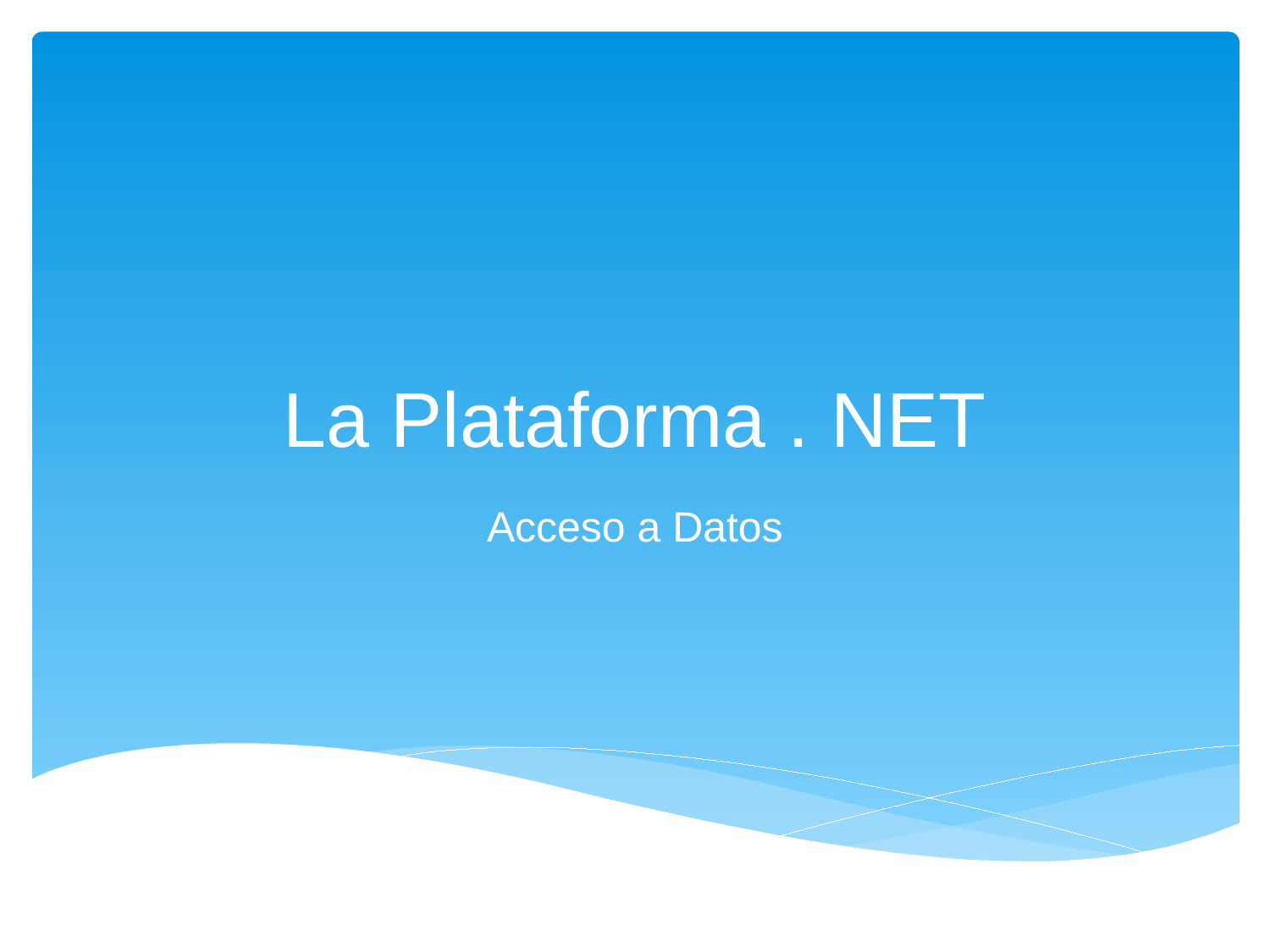

# La Plataforma . NET
Acceso a Datos